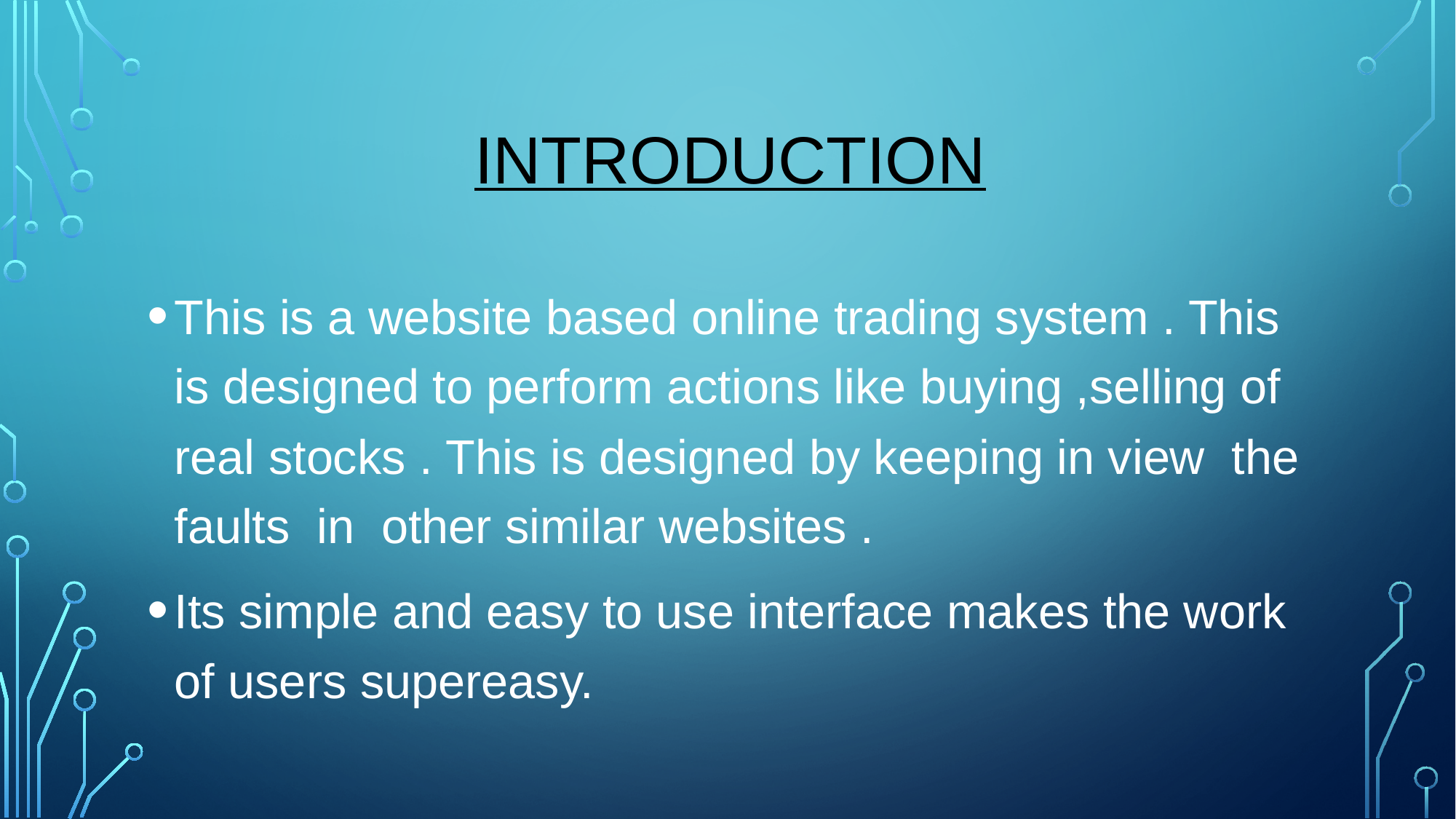

# Introduction
This is a website based online trading system . This is designed to perform actions like buying ,selling of real stocks . This is designed by keeping in view  the faults  in  other similar websites .
Its simple and easy to use interface makes the work of users supereasy.